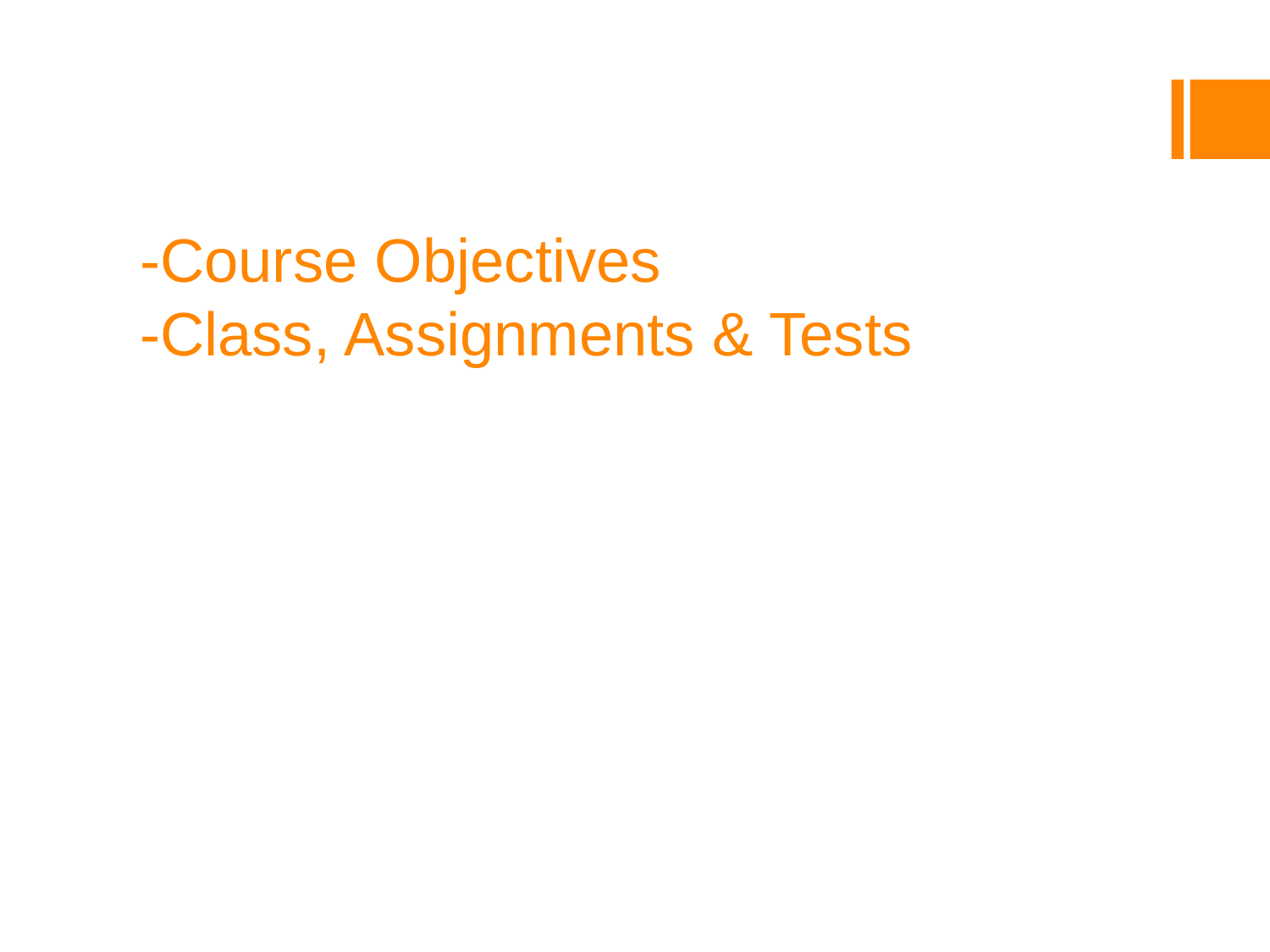

# -Course Objectives -Class, Assignments & Tests